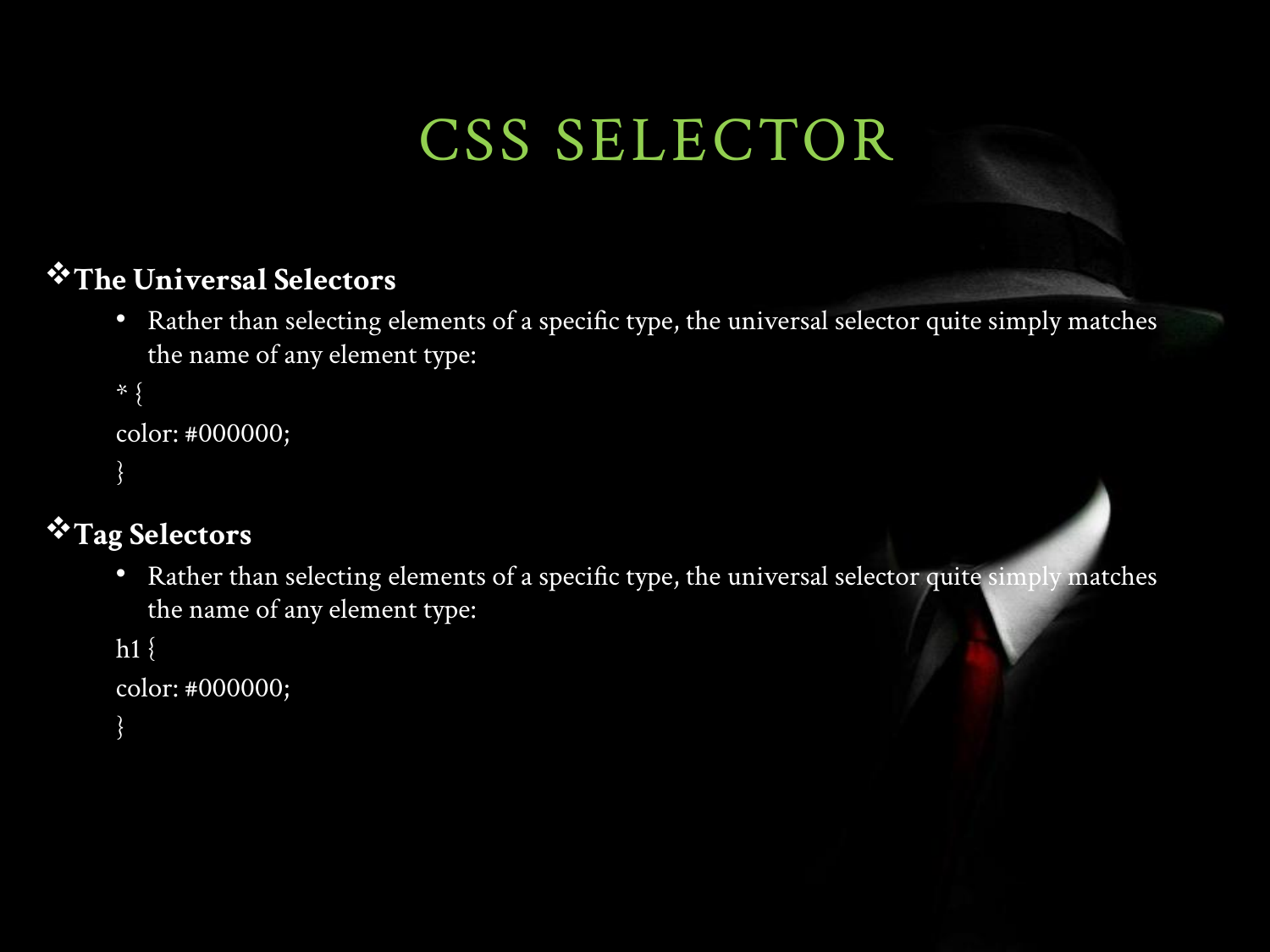

# CSS Selector
The Universal Selectors
Rather than selecting elements of a specific type, the universal selector quite simply matches the name of any element type:
* {
color: #000000;
}
Tag Selectors
Rather than selecting elements of a specific type, the universal selector quite simply matches the name of any element type:
h1 {
color: #000000;
}